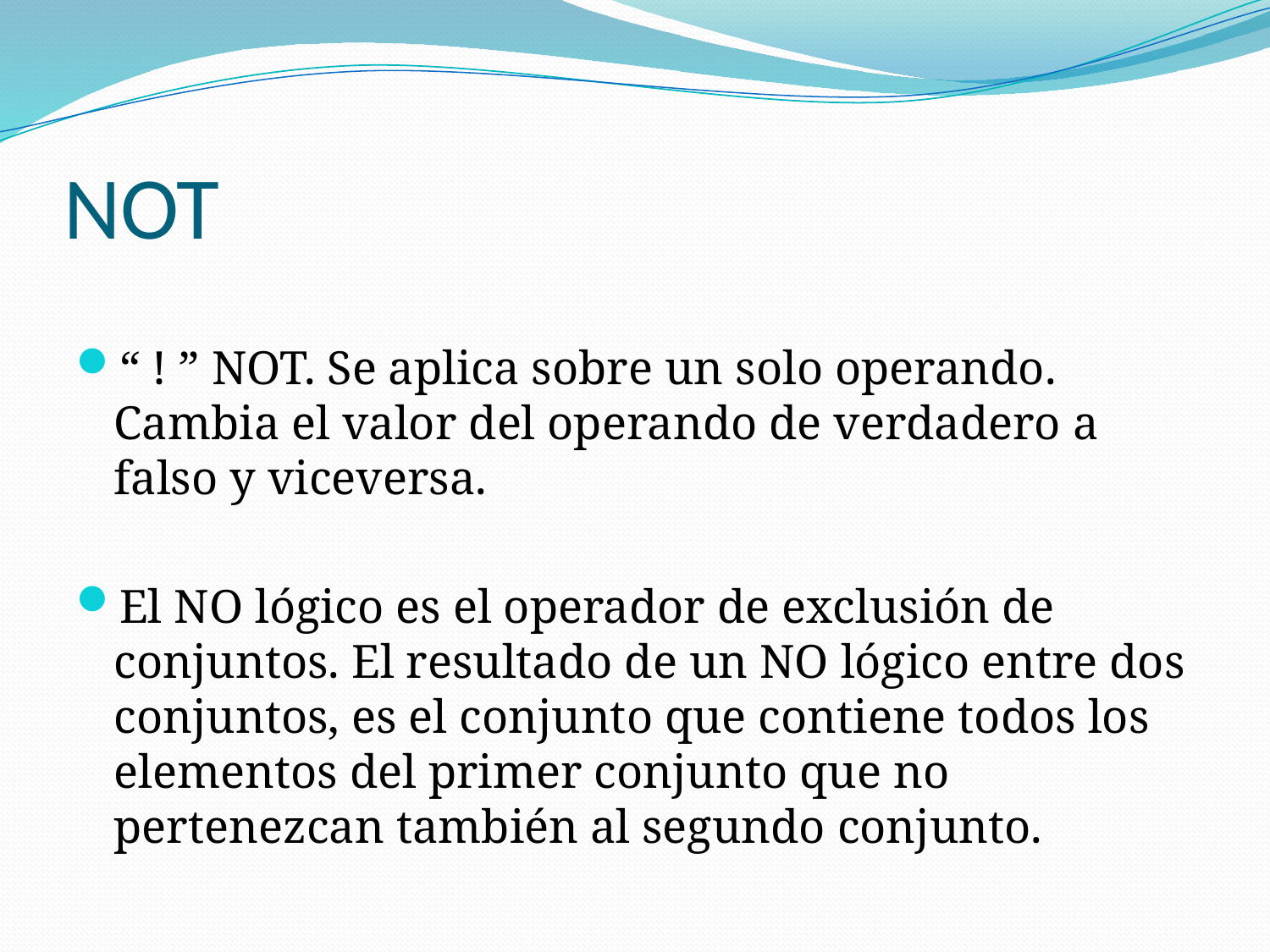

# NOT

“ ! ” NOT. Se aplica sobre un solo operando. Cambia el valor del operando de verdadero a falso y viceversa.

El NO lógico es el operador de exclusión de conjuntos. El resultado de un NO lógico entre dos conjuntos, es el conjunto que contiene todos los elementos del primer conjunto que no pertenezcan también al segundo conjunto.